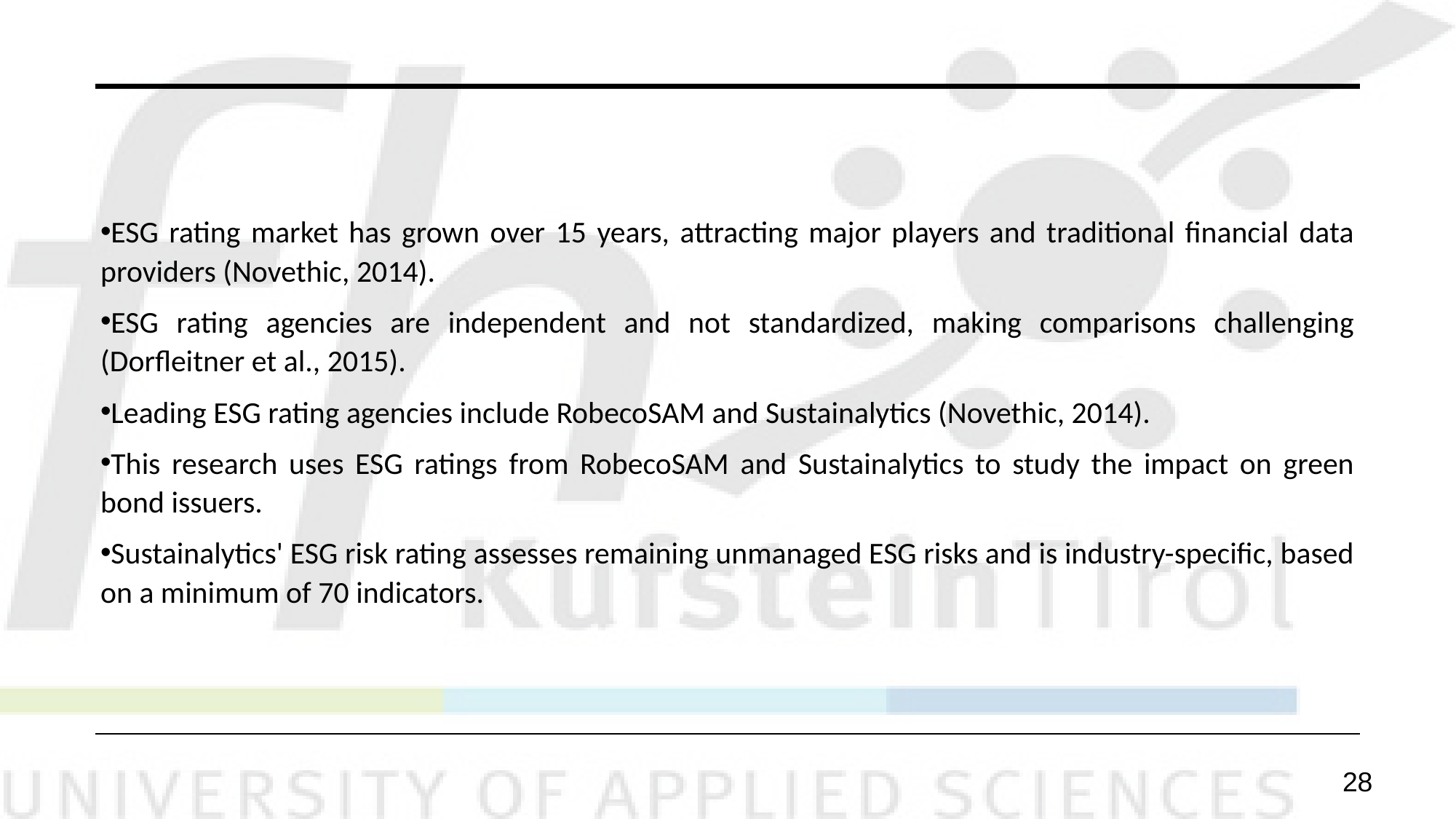

ESG rating market has grown over 15 years, attracting major players and traditional financial data providers (Novethic, 2014).
ESG rating agencies are independent and not standardized, making comparisons challenging (Dorfleitner et al., 2015).
Leading ESG rating agencies include RobecoSAM and Sustainalytics (Novethic, 2014).
This research uses ESG ratings from RobecoSAM and Sustainalytics to study the impact on green bond issuers.
Sustainalytics' ESG risk rating assesses remaining unmanaged ESG risks and is industry-specific, based on a minimum of 70 indicators.
28